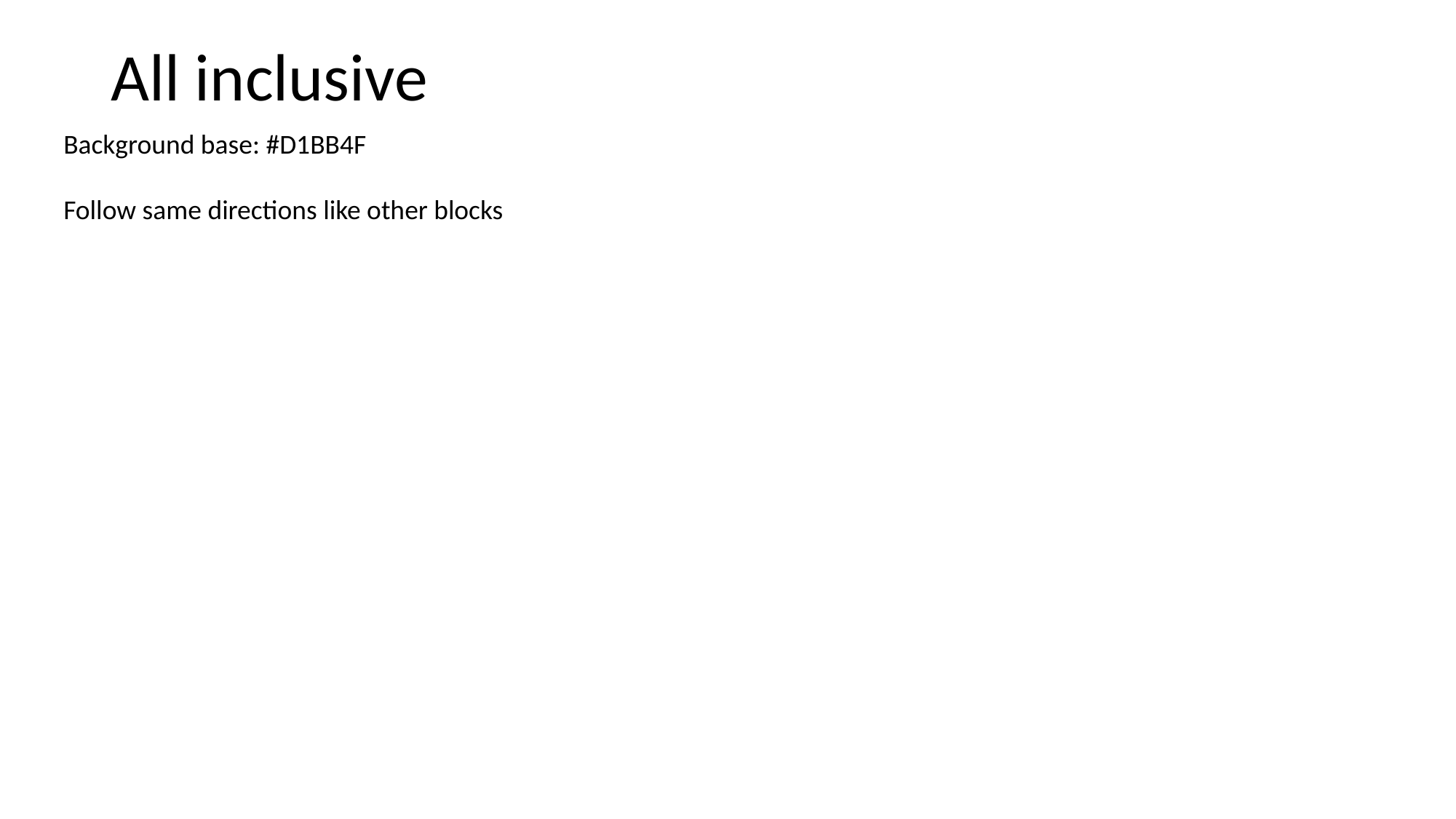

# All inclusive
Background base: #D1BB4F

Follow same directions like other blocks